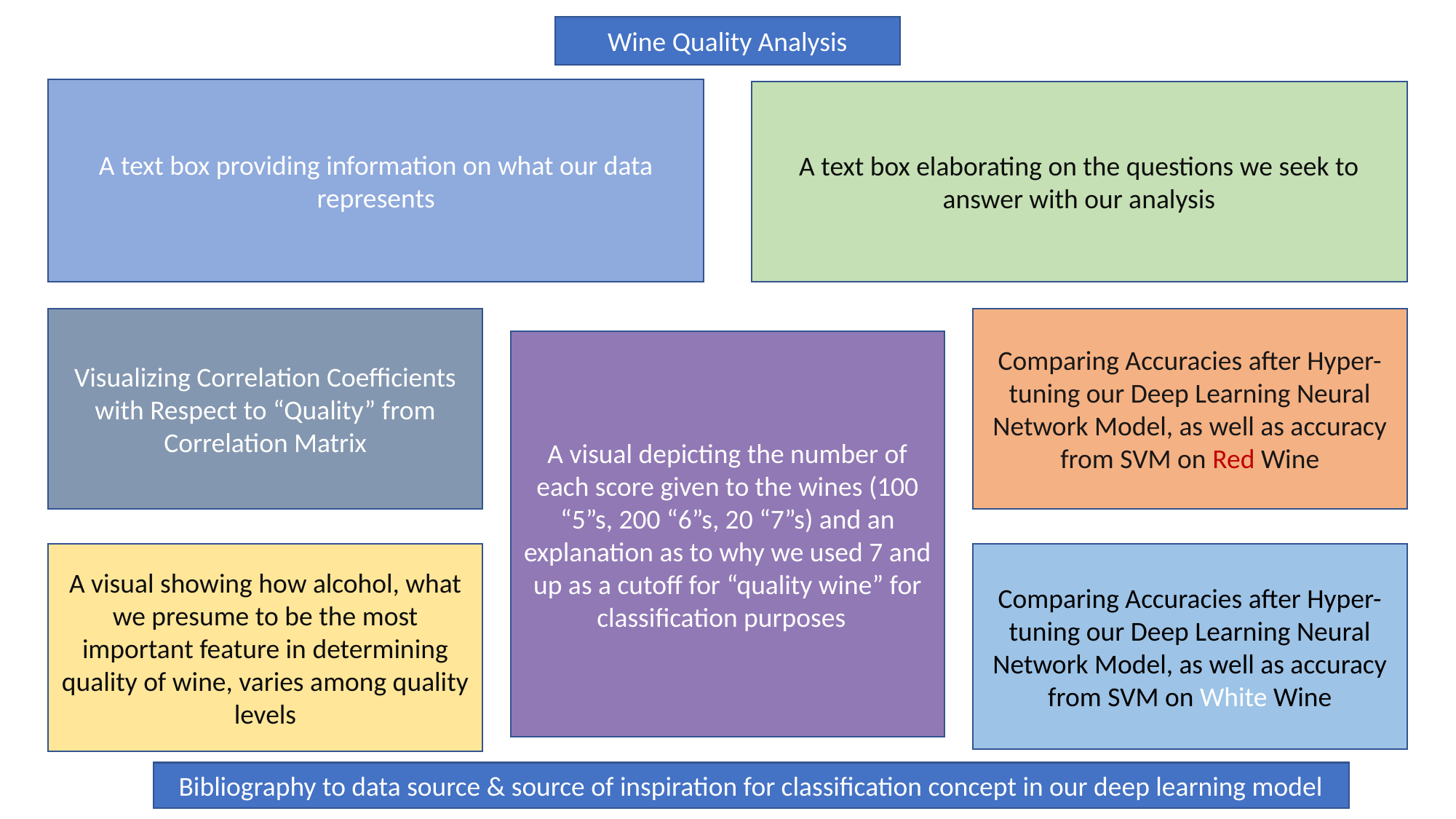

Wine Quality Analysis
A text box providing information on what our data represents
A text box elaborating on the questions we seek to answer with our analysis
Visualizing Correlation Coefficients with Respect to “Quality” from Correlation Matrix
Comparing Accuracies after Hyper-tuning our Deep Learning Neural Network Model, as well as accuracy from SVM on Red Wine
A visual depicting the number of each score given to the wines (100 “5”s, 200 “6”s, 20 “7”s) and an explanation as to why we used 7 and up as a cutoff for “quality wine” for classification purposes
A visual showing how alcohol, what we presume to be the most important feature in determining quality of wine, varies among quality levels
Comparing Accuracies after Hyper-tuning our Deep Learning Neural Network Model, as well as accuracy from SVM on White Wine
Bibliography to data source & source of inspiration for classification concept in our deep learning model